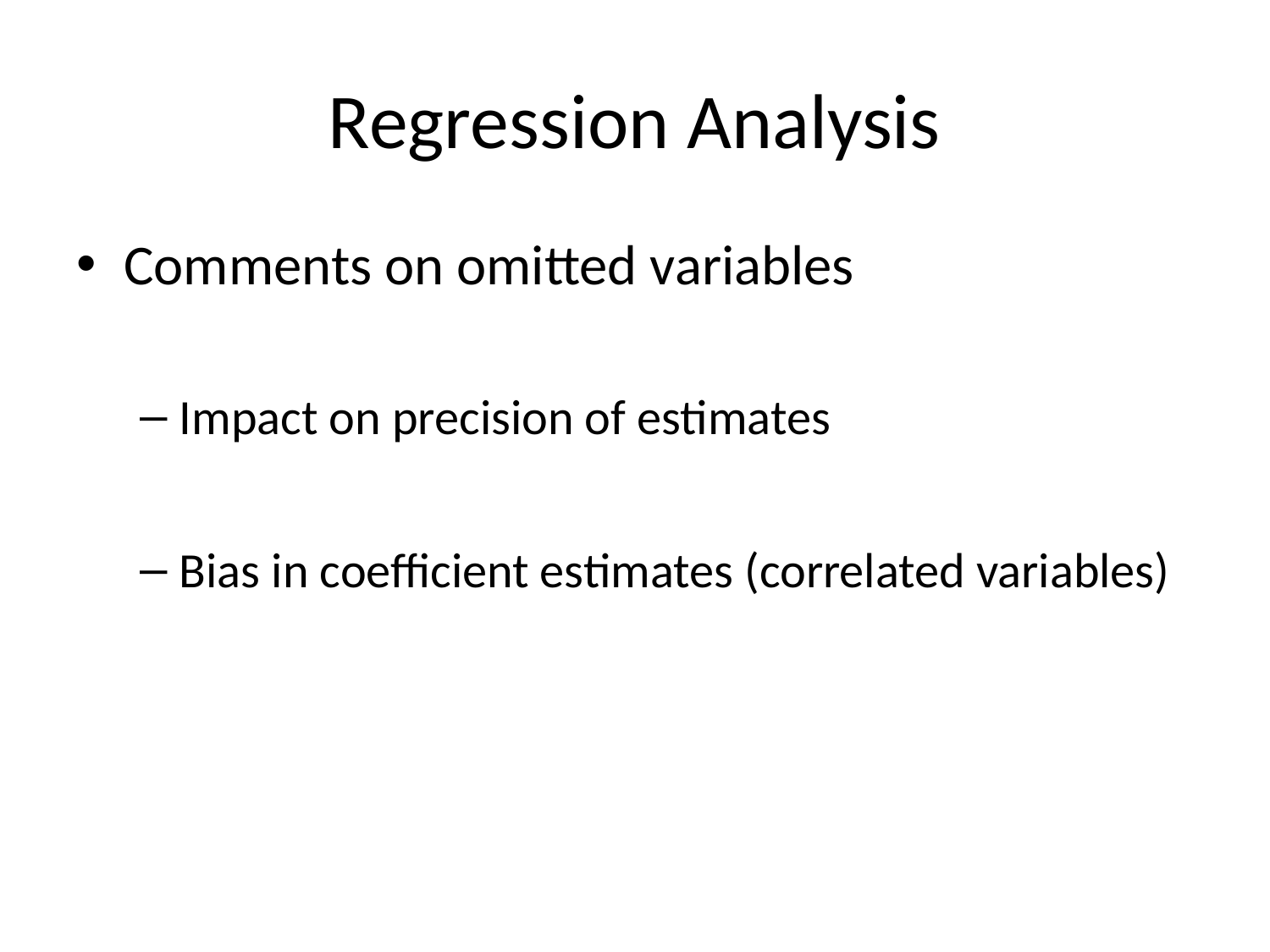

# Regression Analysis
Comments on omitted variables

Impact on precision of estimates

Bias in coefficient estimates (correlated variables)